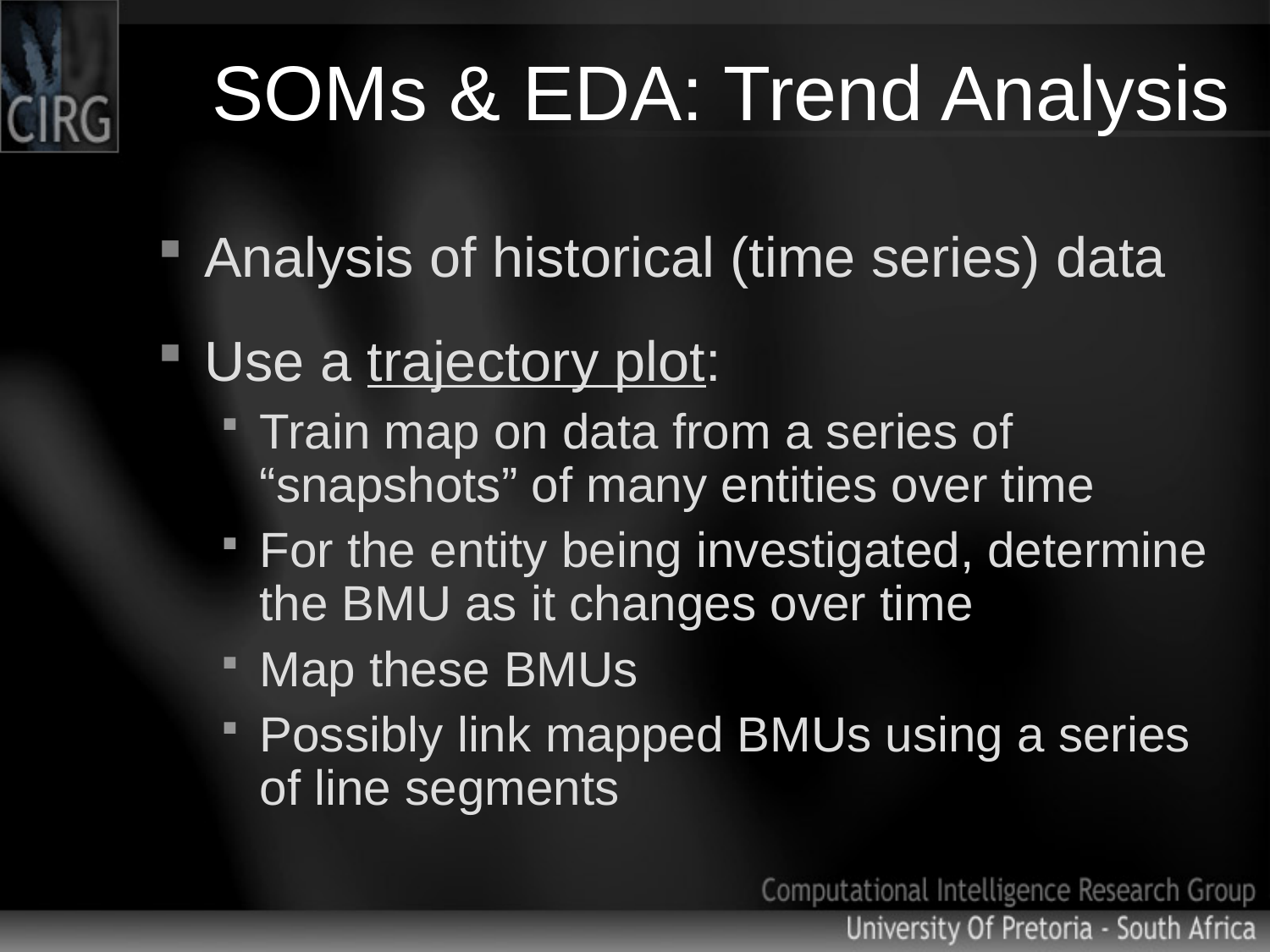

# SOMs & EDA: Trend Analysis
Analysis of historical (time series) data

Use a trajectory plot:
Train map on data from a series of “snapshots” of many entities over time
For the entity being investigated, determine the BMU as it changes over time
Map these BMUs
Possibly link mapped BMUs using a series of line segments